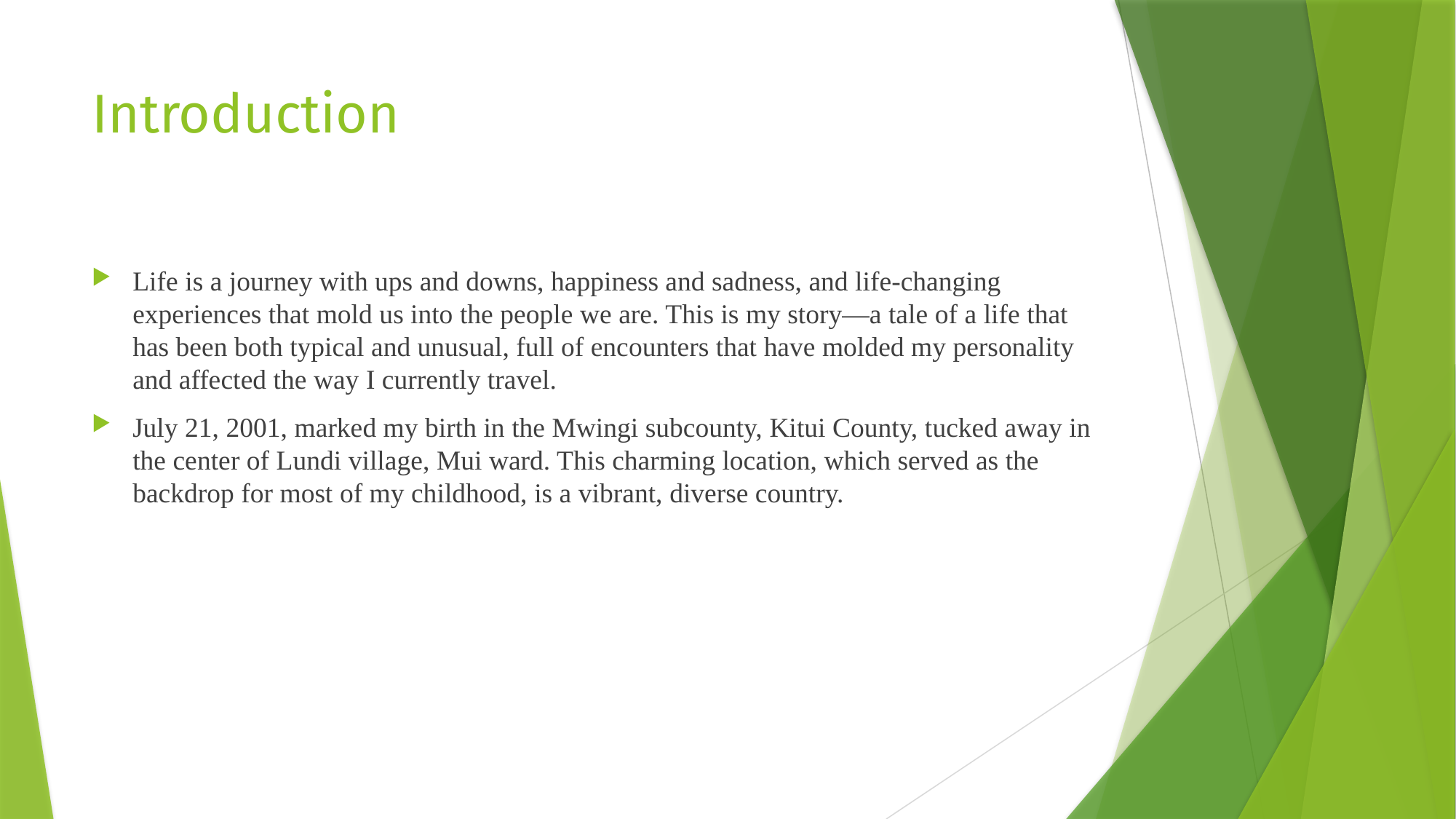

# Introduction
Life is a journey with ups and downs, happiness and sadness, and life-changing experiences that mold us into the people we are. This is my story—a tale of a life that has been both typical and unusual, full of encounters that have molded my personality and affected the way I currently travel.
July 21, 2001, marked my birth in the Mwingi subcounty, Kitui County, tucked away in the center of Lundi village, Mui ward. This charming location, which served as the backdrop for most of my childhood, is a vibrant, diverse country.